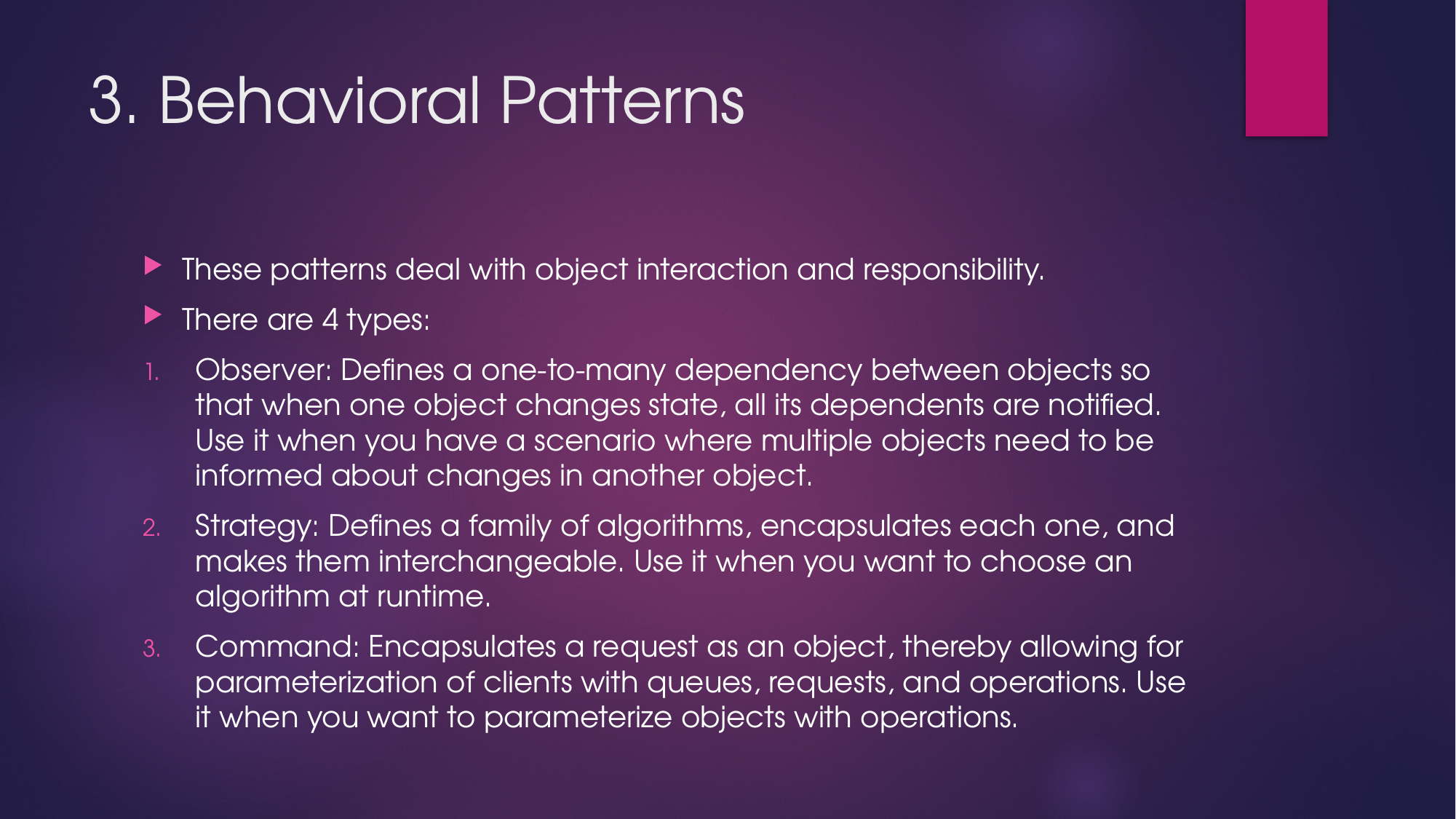

# 3. Behavioral Patterns
These patterns deal with object interaction and responsibility.
There are 4 types:
Observer: Defines a one-to-many dependency between objects so that when one object changes state, all its dependents are notified. Use it when you have a scenario where multiple objects need to be informed about changes in another object.
Strategy: Defines a family of algorithms, encapsulates each one, and makes them interchangeable. Use it when you want to choose an algorithm at runtime.
Command: Encapsulates a request as an object, thereby allowing for parameterization of clients with queues, requests, and operations. Use it when you want to parameterize objects with operations.